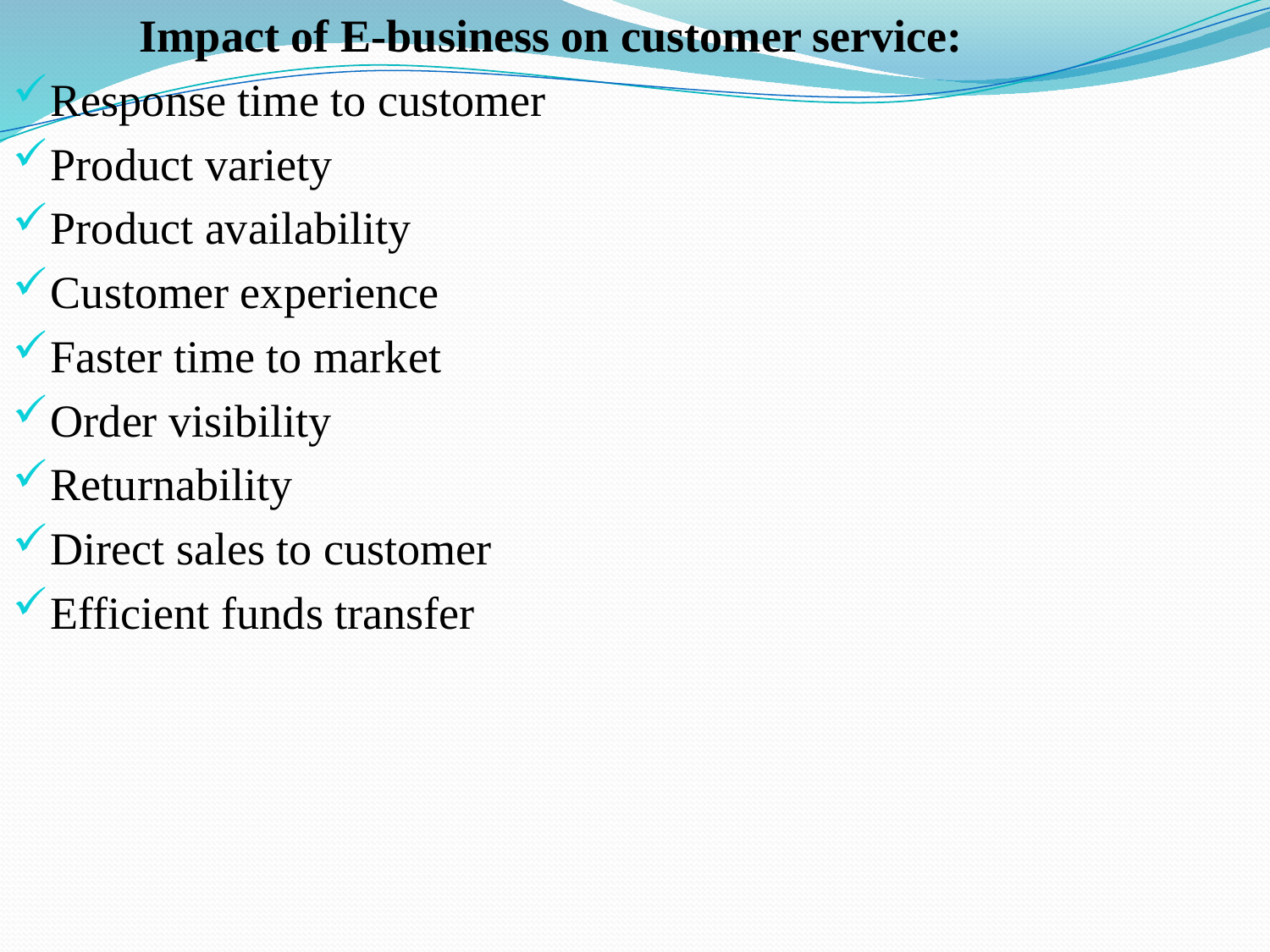

Impact of E-business on customer service:
Response time to customer
Product variety
Product availability
Customer experience
Faster time to market
Order visibility
Returnability
Direct sales to customer
Efficient funds transfer